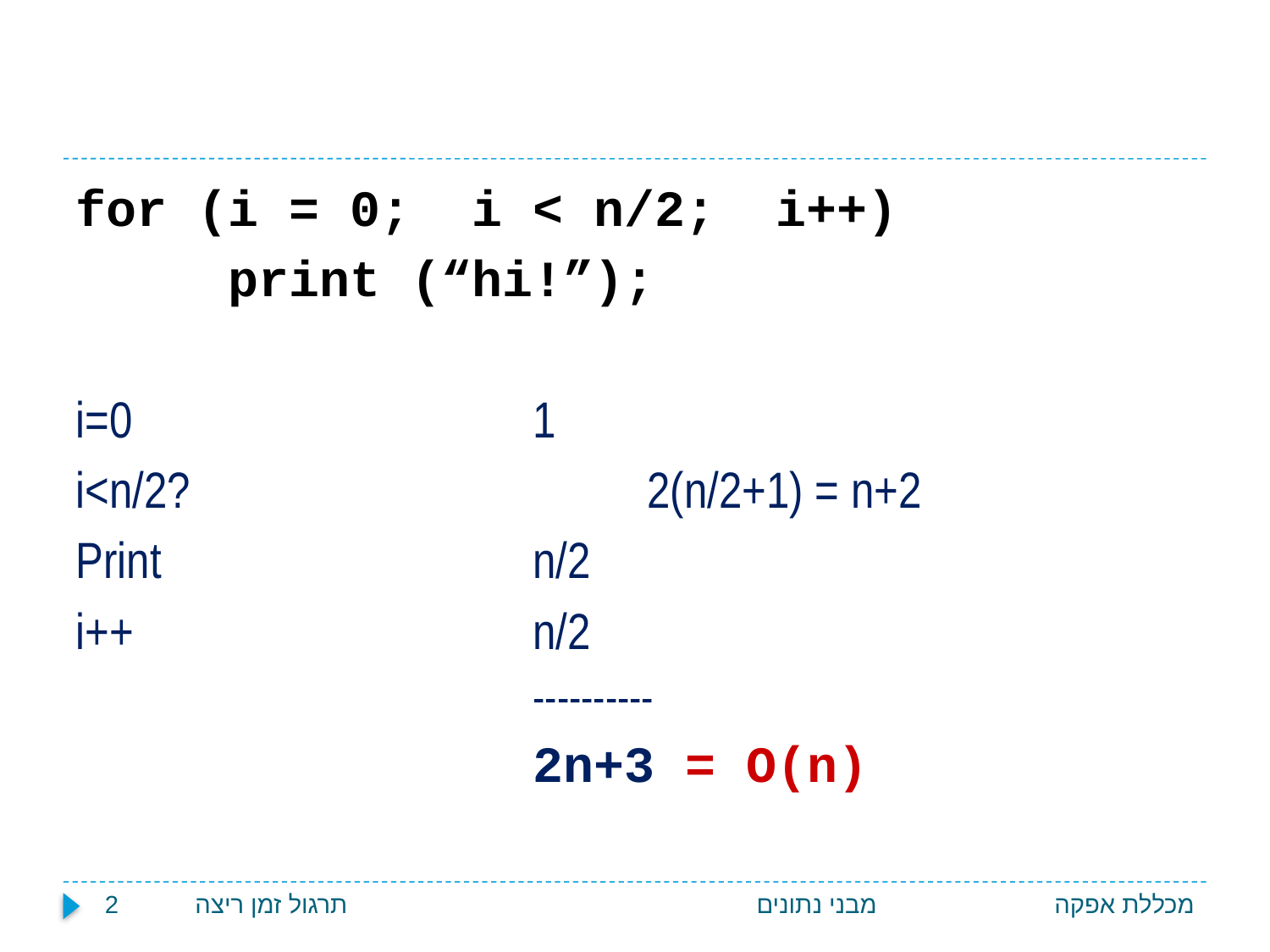

#
for (i = 0;  i < n/2;  i++)
     print (“hi!”);

i=0				1
i<n/2?				2(n/2+1) = n+2
Print				n/2
i++				n/2
				----------
				2n+3 = O(n)

תרגול זמן ריצה           2
מבני נתונים
מכללת אפקה